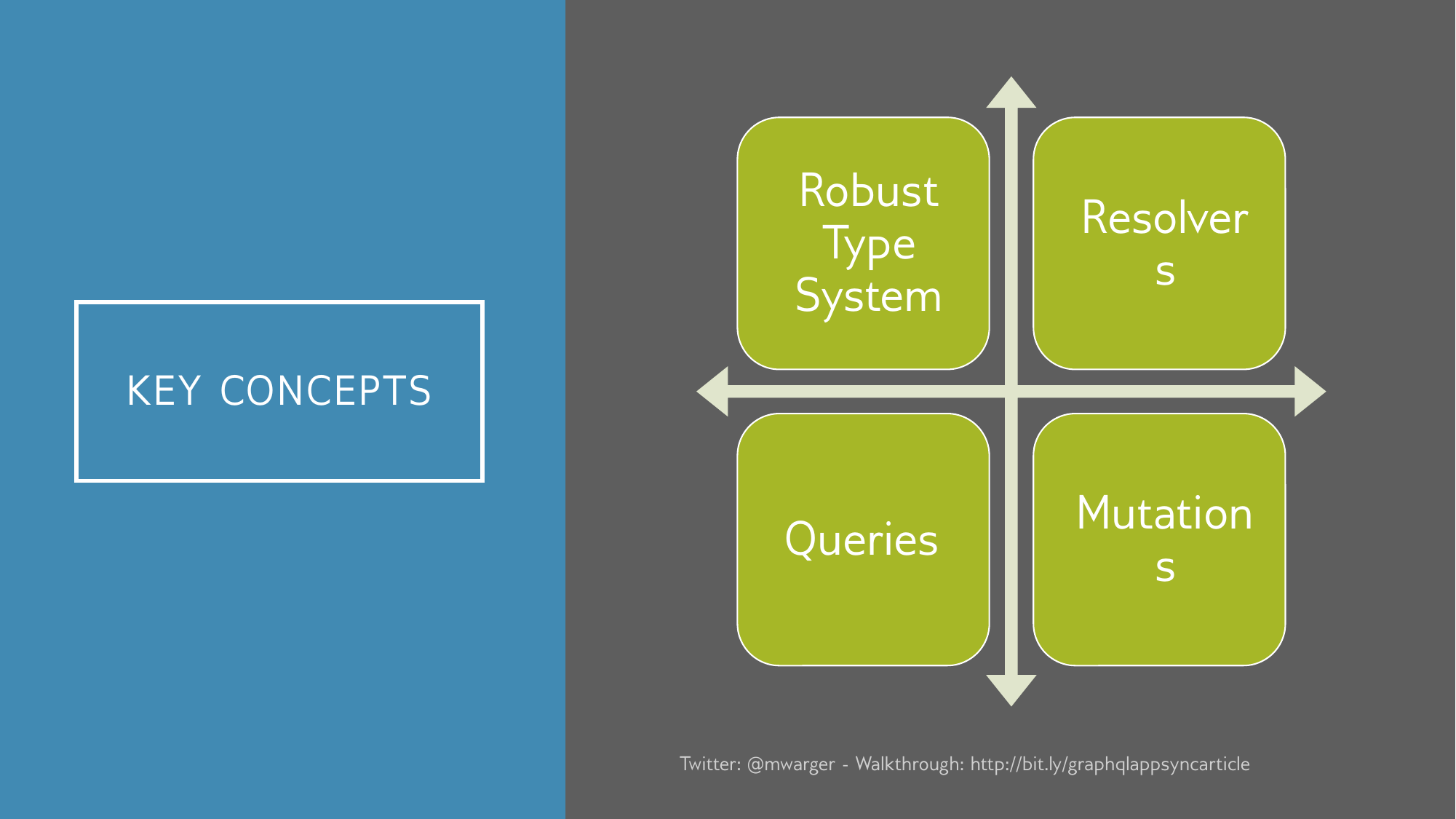

Robust Type System
Resolvers
Queries
Mutations
# Key concepts
Twitter: @mwarger - Walkthrough: http://bit.ly/graphqlappsyncarticle